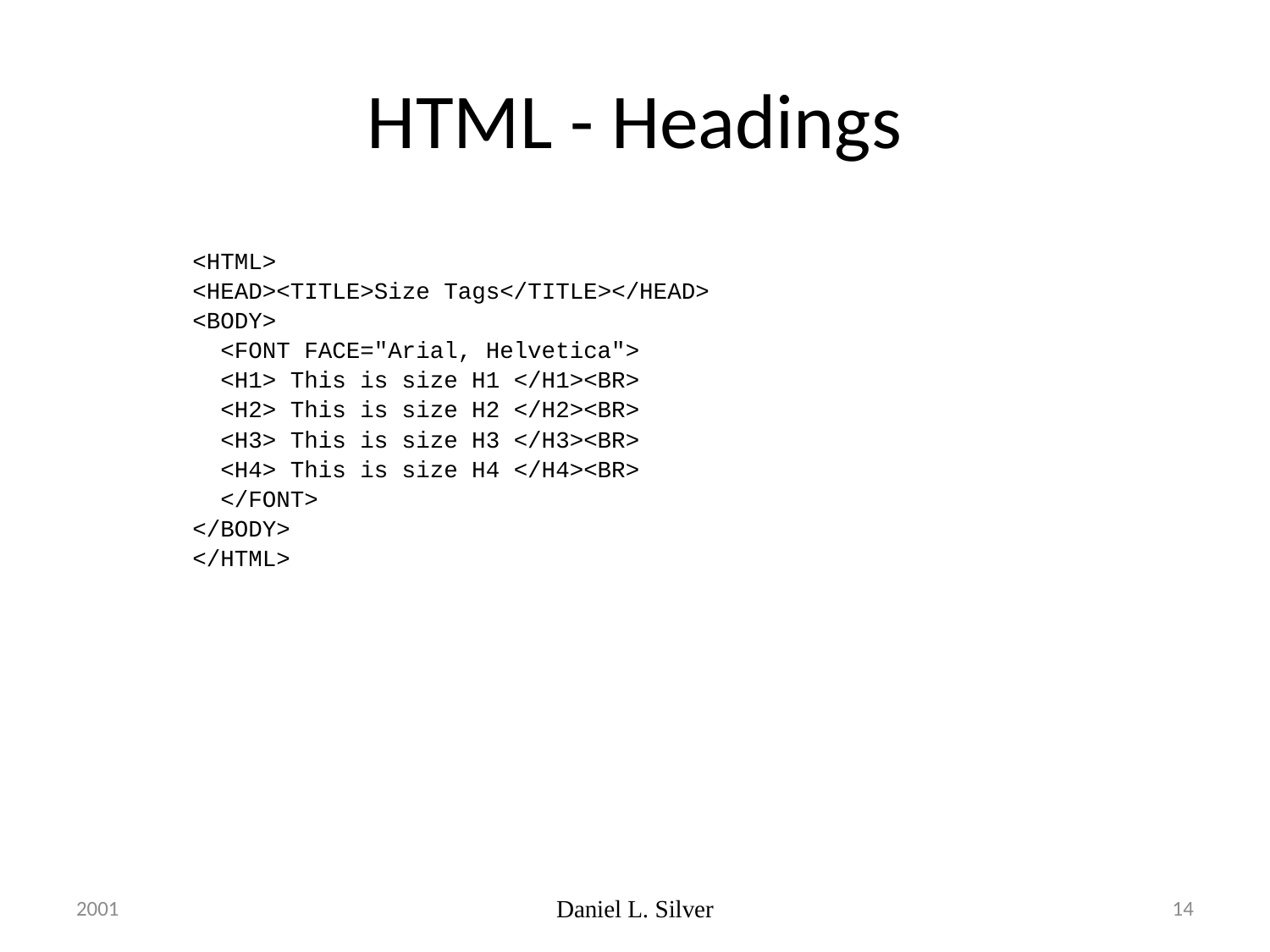

# HTML - Headings
<HTML>
<HEAD><TITLE>Size Tags</TITLE></HEAD>
<BODY>
  <FONT FACE="Arial, Helvetica">
  <H1> This is size H1 </H1><BR>
  <H2> This is size H2 </H2><BR>
  <H3> This is size H3 </H3><BR>
  <H4> This is size H4 </H4><BR>
  </FONT>
</BODY>
</HTML>
2001
Daniel L. Silver
14